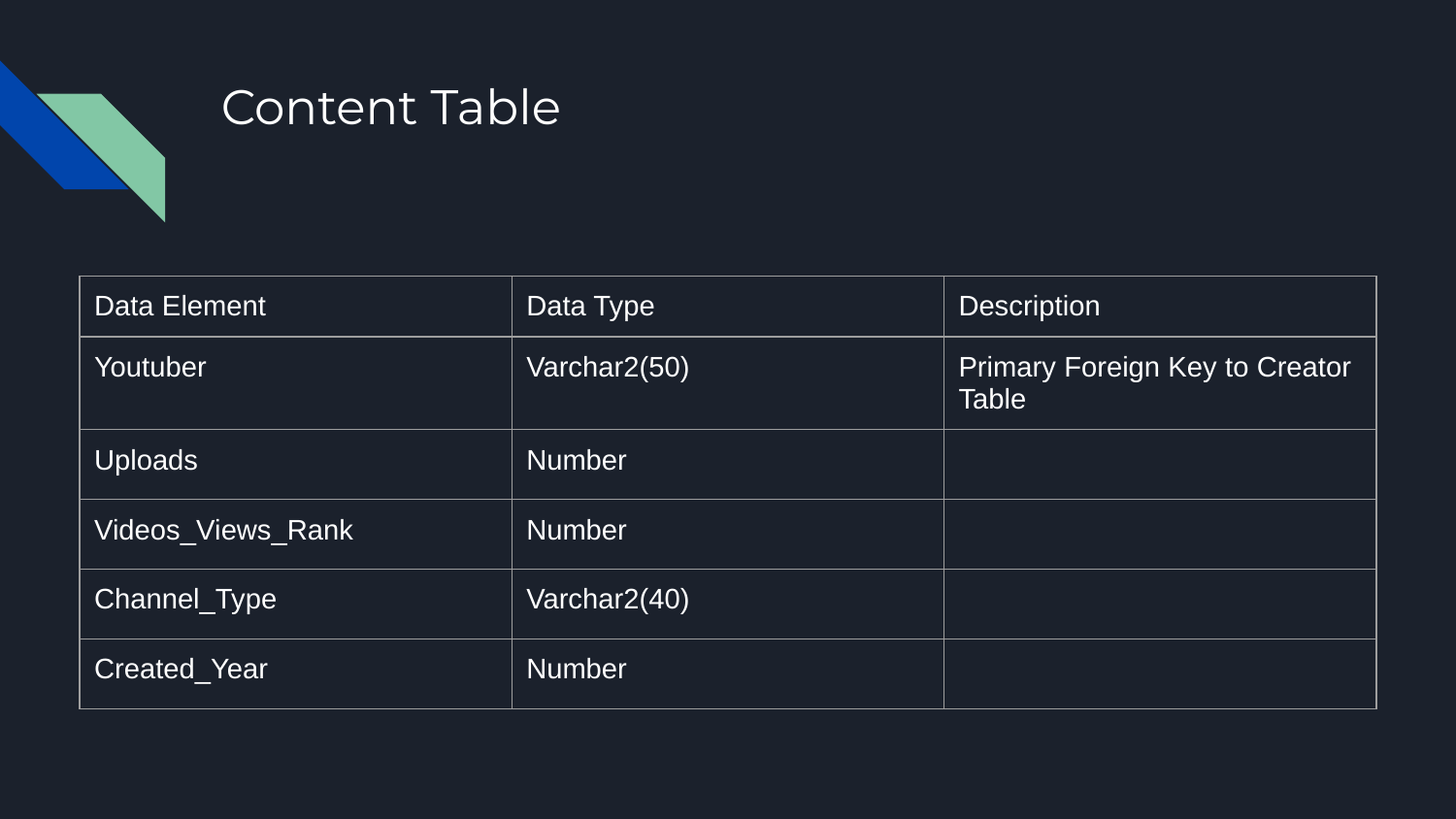

# Content Table
| Data Element | Data Type | Description |
| --- | --- | --- |
| Youtuber | Varchar2(50) | Primary Foreign Key to Creator Table |
| Uploads | Number |  |
| Videos\_Views\_Rank | Number |  |
| Channel\_Type | Varchar2(40) |  |
| Created\_Year | Number |  |